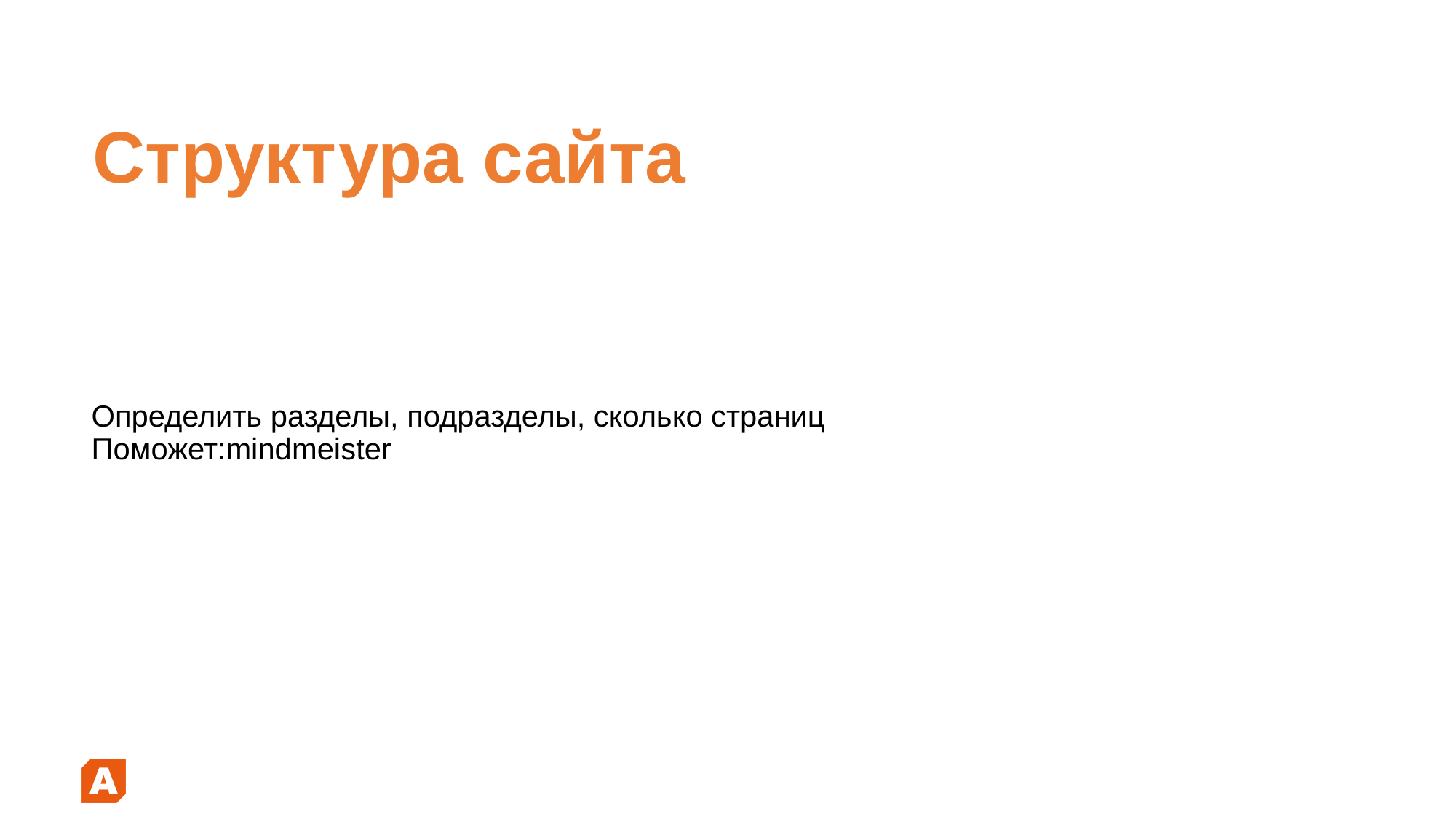

# Структура сайта

Определить разделы, подразделы, сколько страниц
Поможет:mindmeister